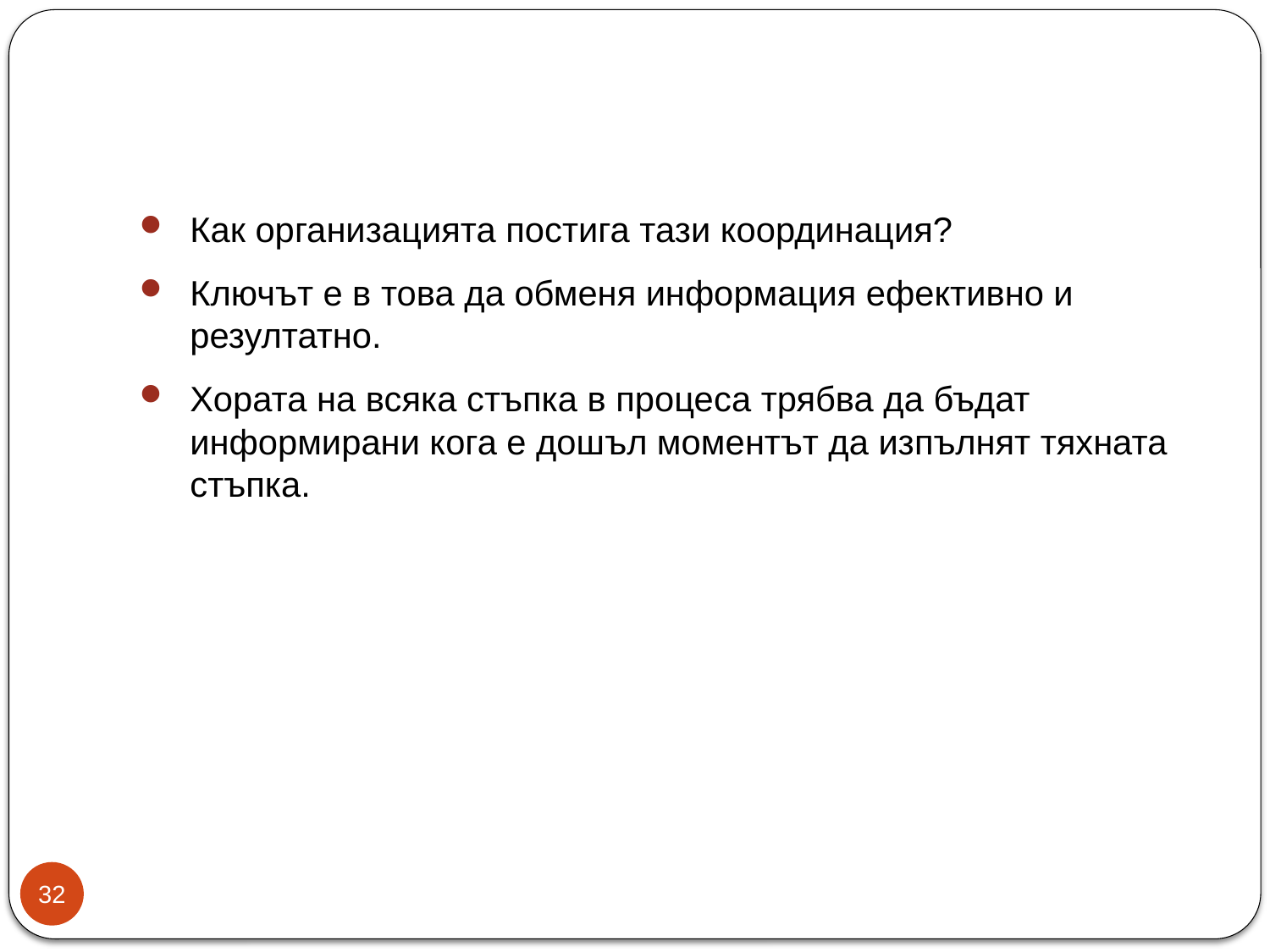

Как организацията постига тази координация?
Ключът е в това да обменя информация ефективно и резултатно.
Хората на всяка стъпка в процеса трябва да бъдат  информирани кога е дошъл моментът да изпълнят тяхната стъпка.
32